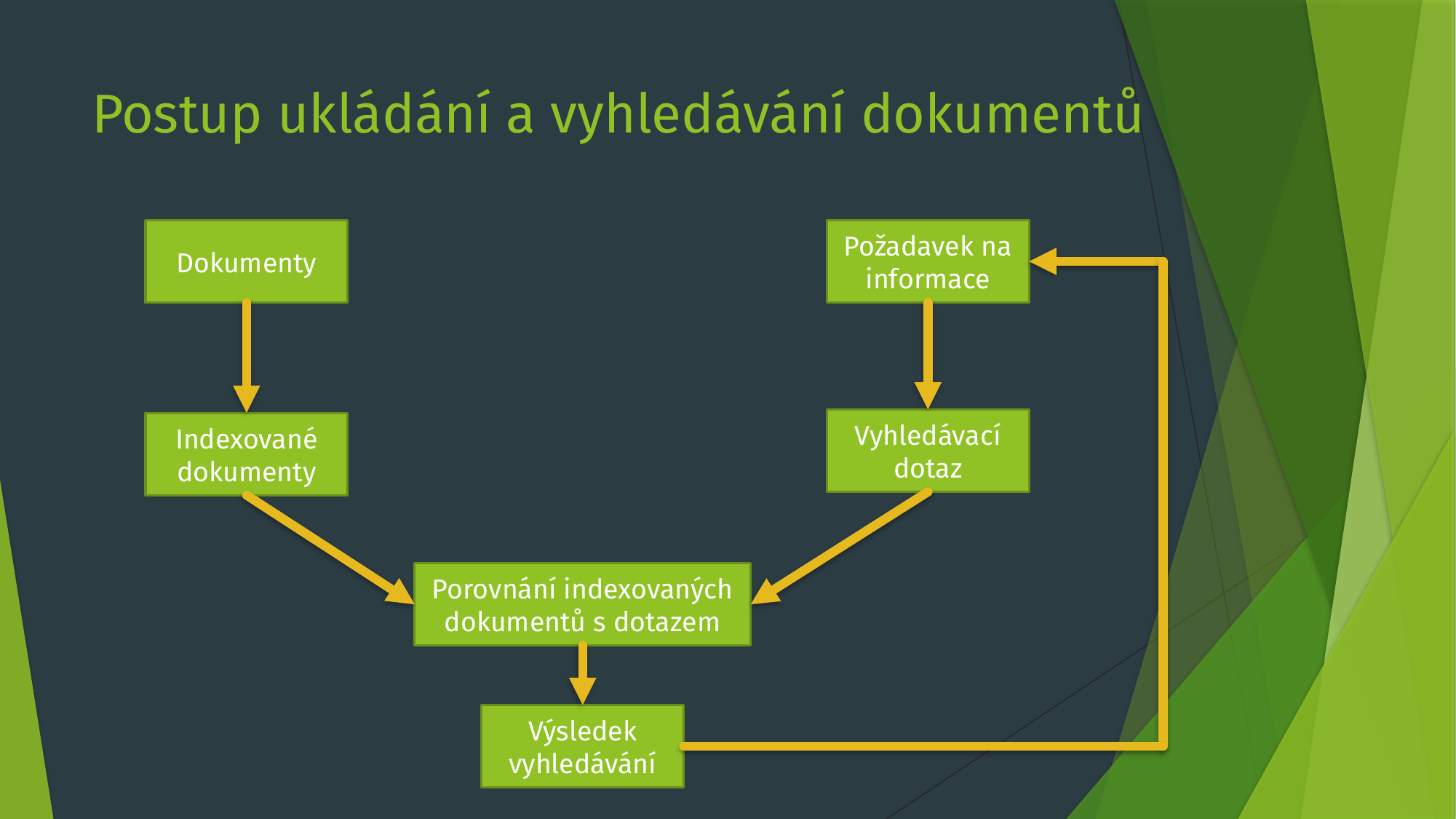

# Postup ukládání a vyhledávání dokumentů
Dokumenty
Požadavek na informace
Vyhledávací dotaz
Indexované dokumenty
Porovnání indexovaných dokumentů s dotazem
Výsledek vyhledávání